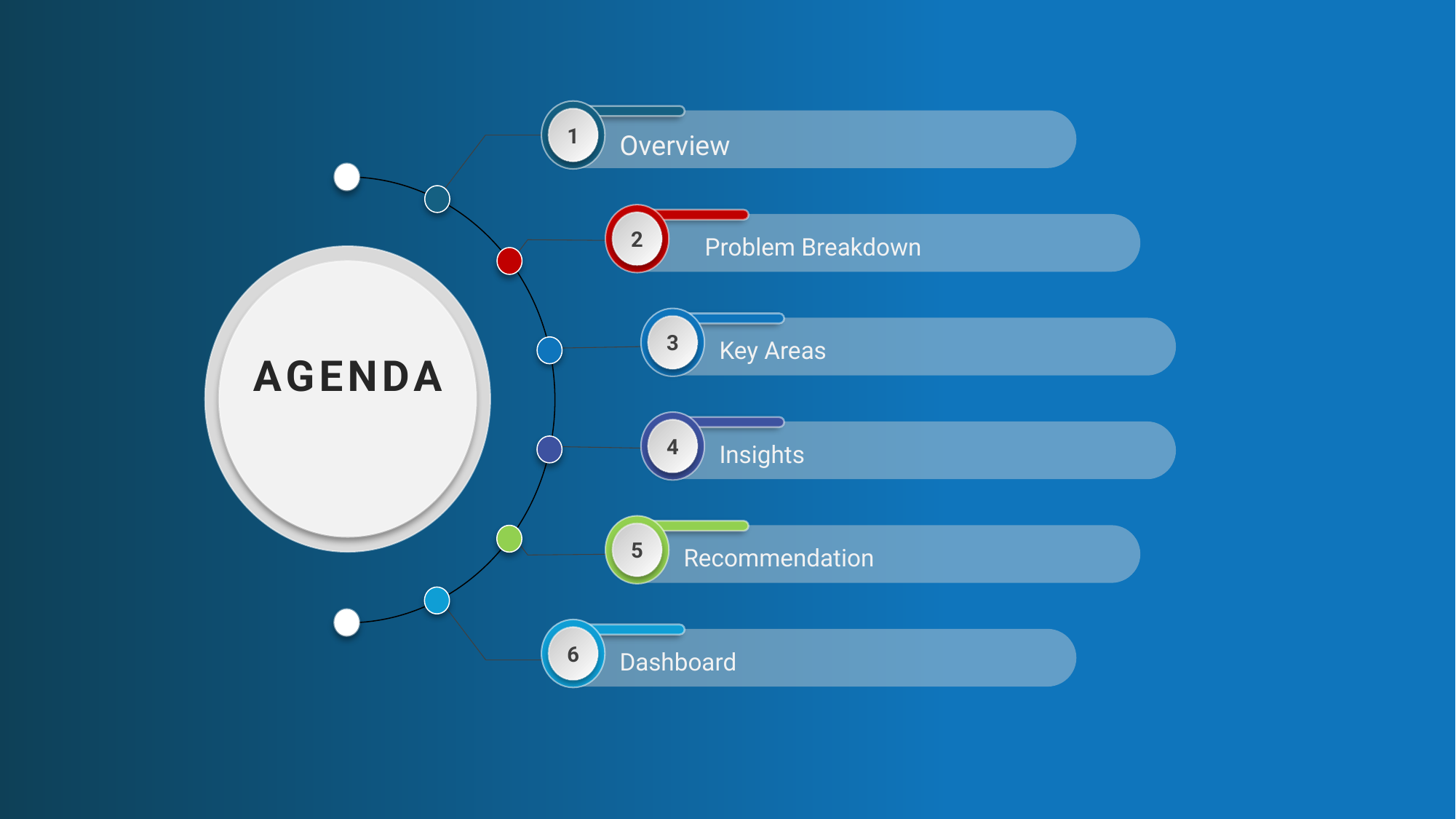

1

Overview

2

Problem Breakdown

3

Key Areas

4

Insights

5

Recommendation

6

Dashboard

AGENDA